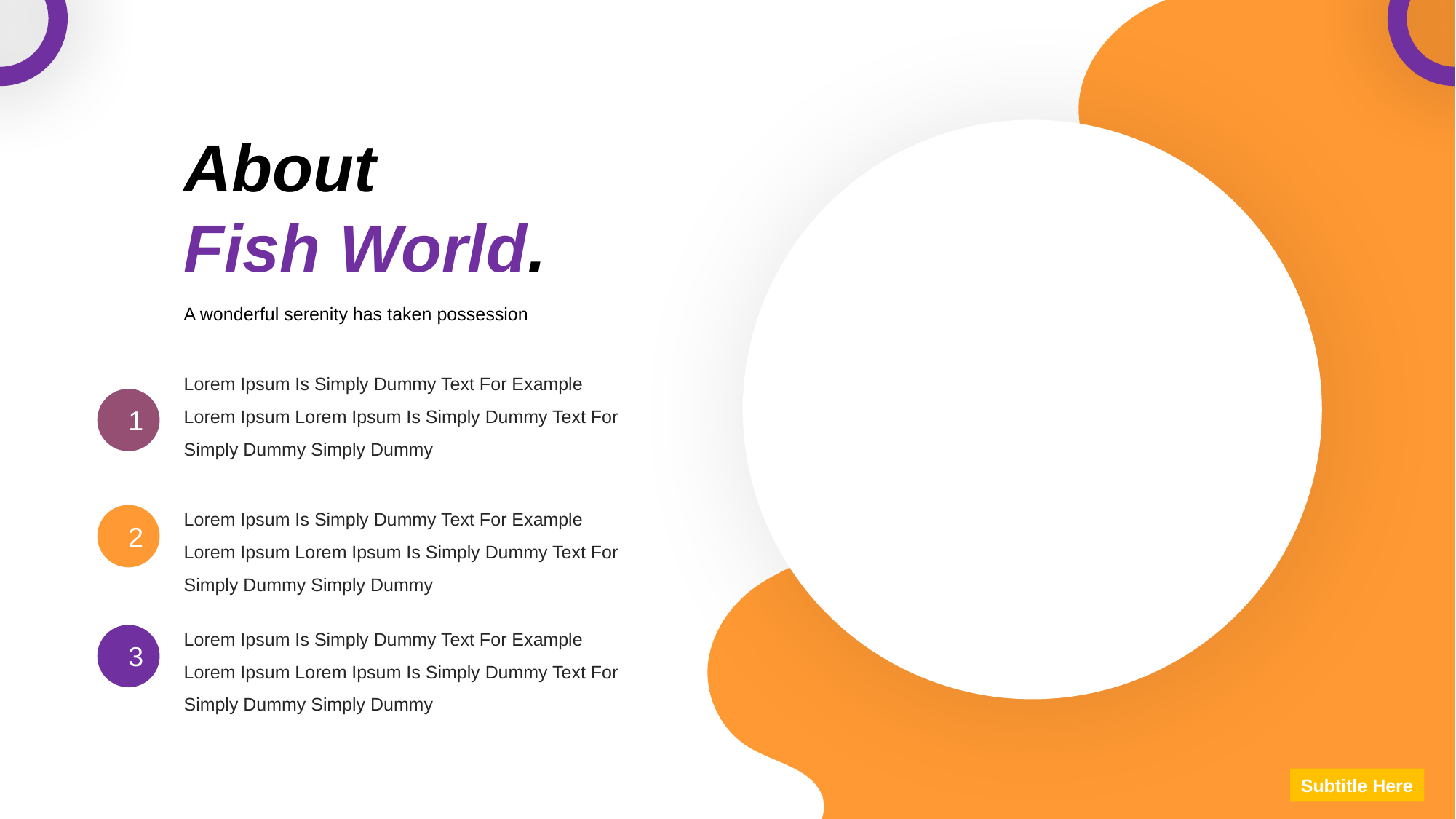

About
Fish World.

A wonderful serenity has taken possession
Lorem Ipsum Is Simply Dummy Text For Example Lorem Ipsum Lorem Ipsum Is Simply Dummy Text For Simply Dummy Simply Dummy

1
Lorem Ipsum Is Simply Dummy Text For Example Lorem Ipsum Lorem Ipsum Is Simply Dummy Text For Simply Dummy Simply Dummy

2
Lorem Ipsum Is Simply Dummy Text For Example Lorem Ipsum Lorem Ipsum Is Simply Dummy Text For Simply Dummy Simply Dummy

3
Subtitle Here